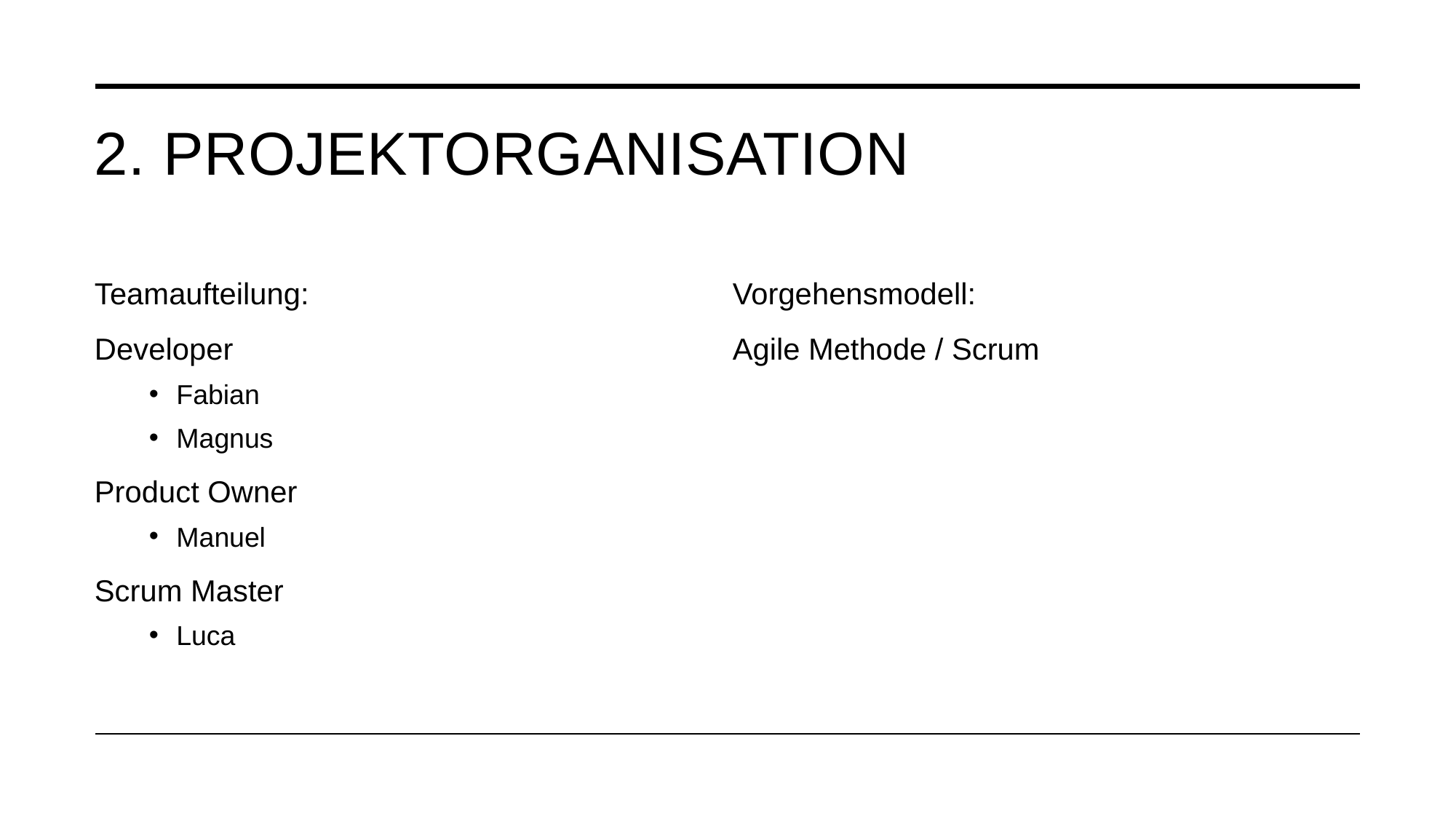

# 2. Projektorganisation
Teamaufteilung:
Developer
Fabian
Magnus
Product Owner
Manuel
Scrum Master
Luca
Vorgehensmodell:
Agile Methode / Scrum